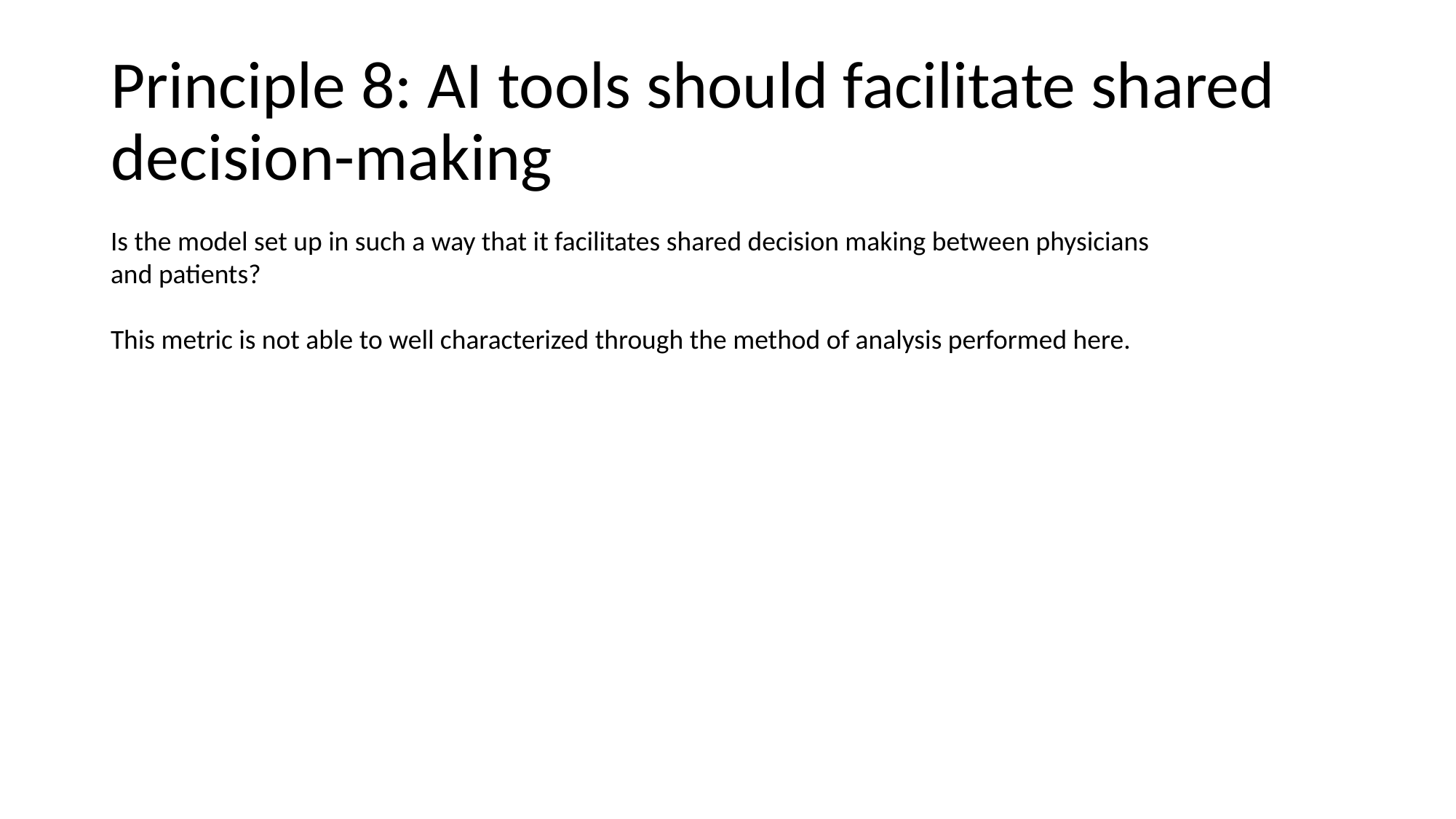

# Principle 8: AI tools should facilitate shared decision-making
Is the model set up in such a way that it facilitates shared decision making between physicians and patients?

This metric is not able to well characterized through the method of analysis performed here.